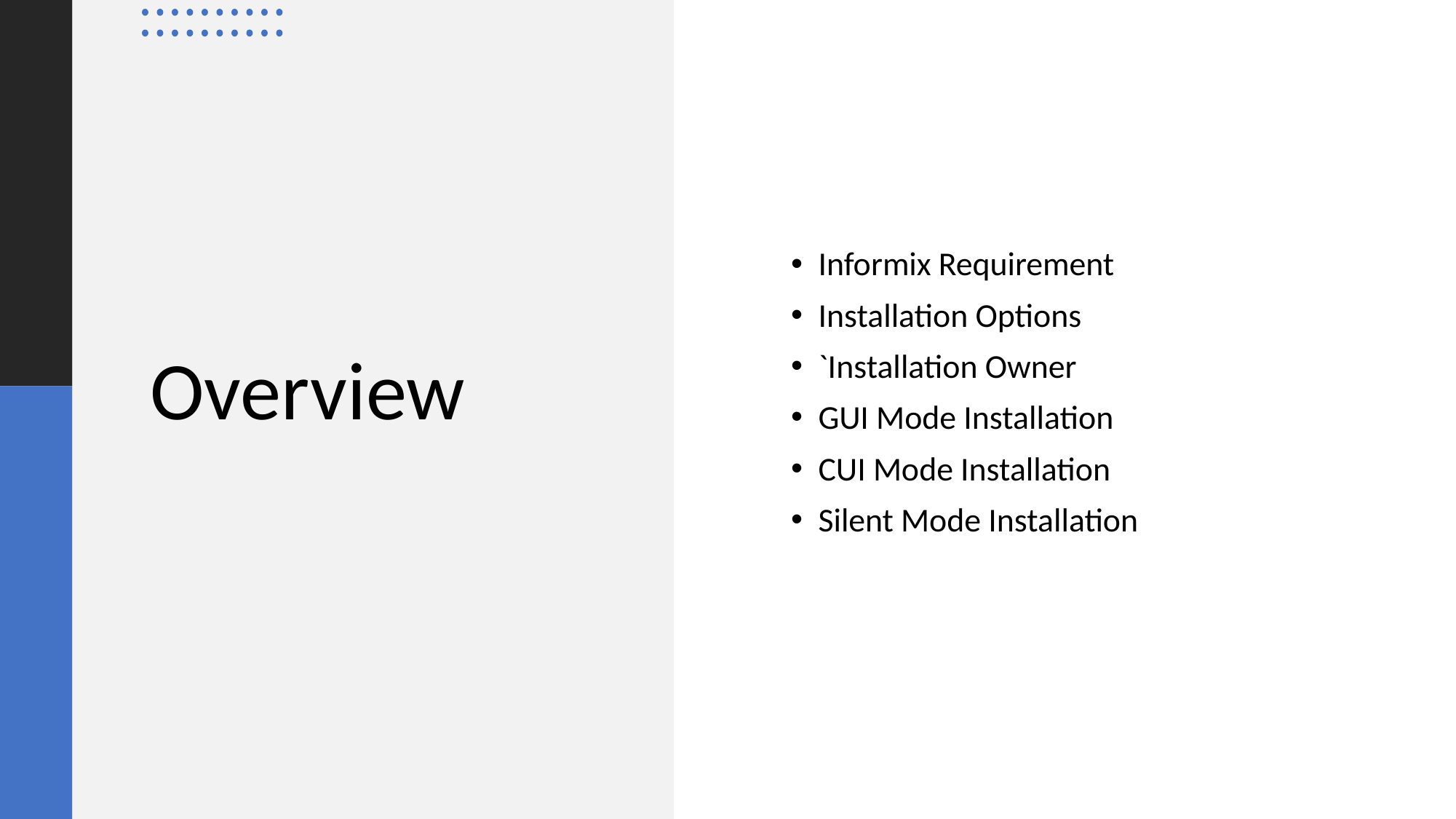

Informix Requirement
Installation Options
`Installation Owner
GUI Mode Installation
CUI Mode Installation
Silent Mode Installation
# Overview